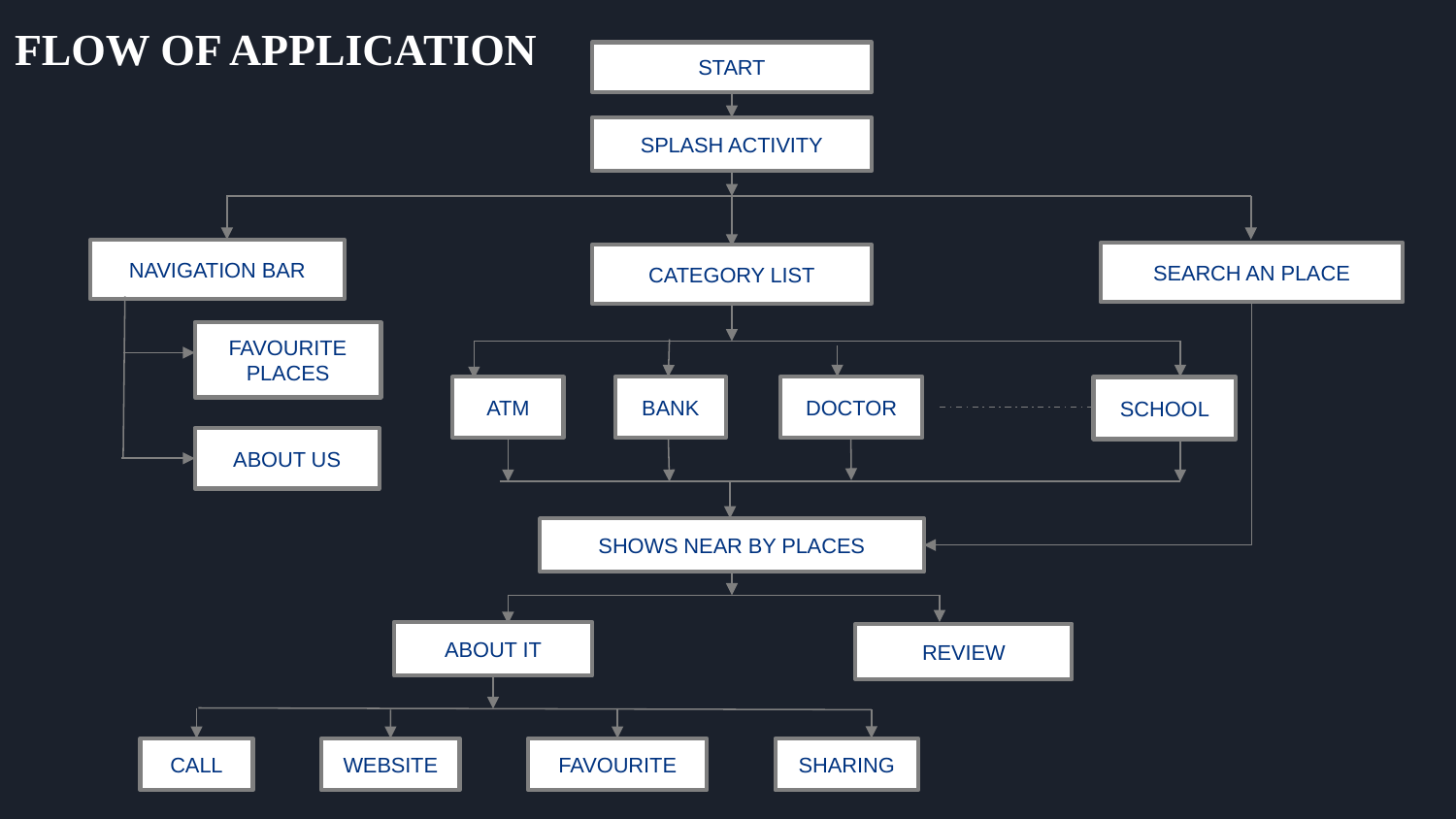

FLOW OF APPLICATION
START
SPLASH ACTIVITY
NAVIGATION BAR
SEARCH AN PLACE
CATEGORY LIST
FAVOURITE PLACES
DOCTOR
ATM
BANK
SCHOOL
ABOUT US
SHOWS NEAR BY PLACES
ABOUT IT
REVIEW
CALL
WEBSITE
FAVOURITE
SHARING